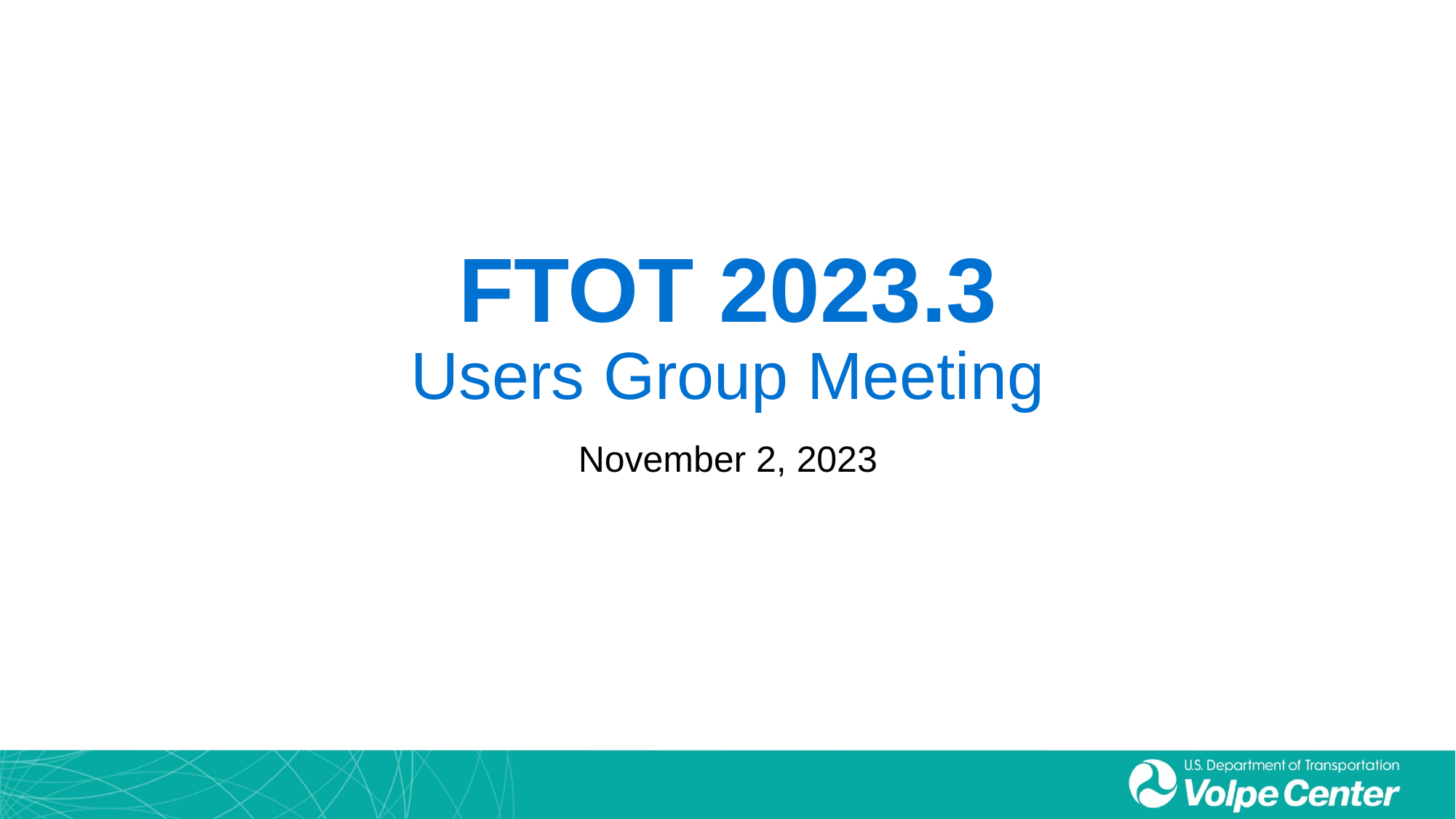

# FTOT 2023.3 Users Group Meeting
November 2, 2023